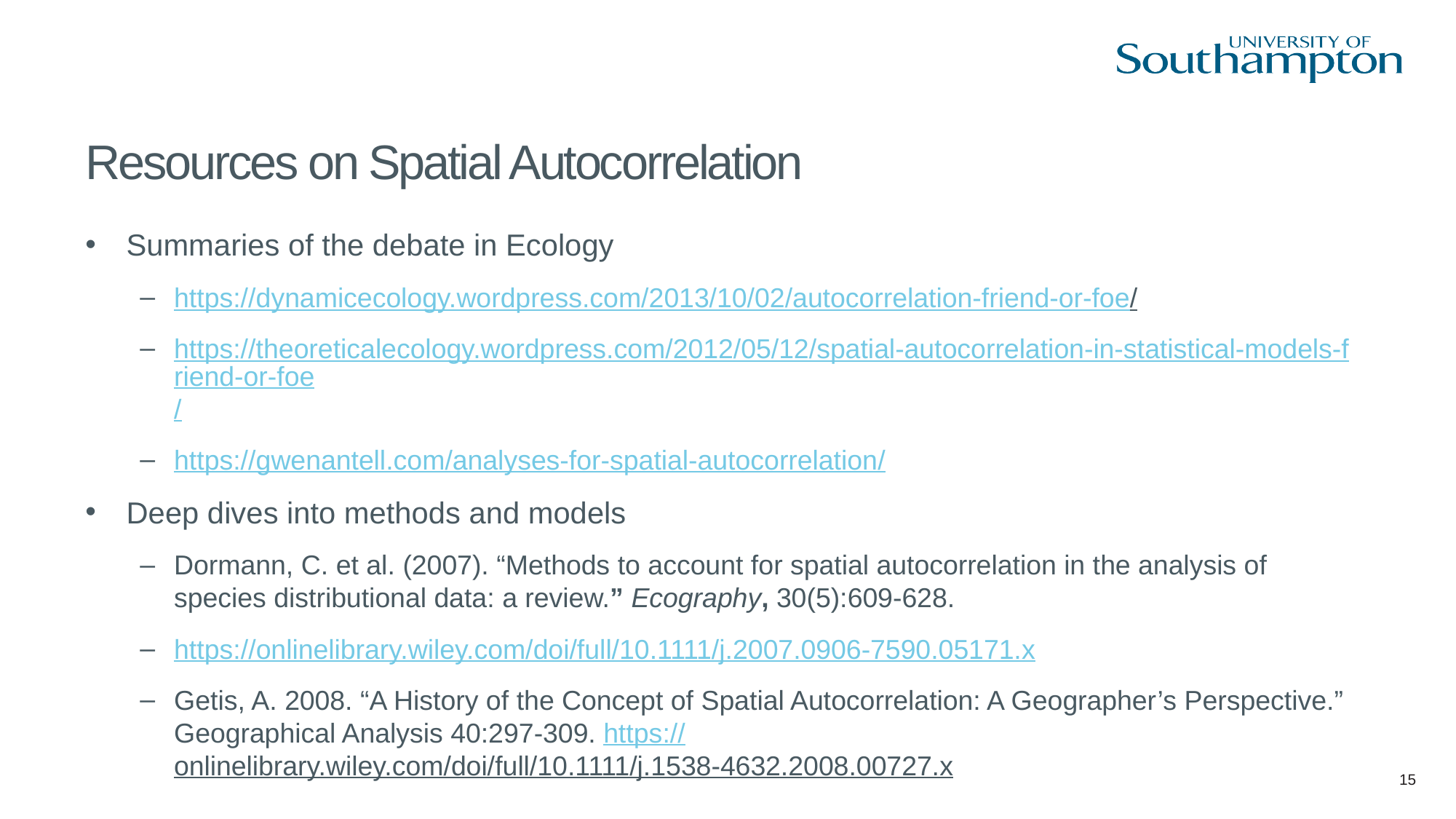

# Resources on Spatial Autocorrelation
Summaries of the debate in Ecology
https://dynamicecology.wordpress.com/2013/10/02/autocorrelation-friend-or-foe/
https://theoreticalecology.wordpress.com/2012/05/12/spatial-autocorrelation-in-statistical-models-friend-or-foe/
https://gwenantell.com/analyses-for-spatial-autocorrelation/
Deep dives into methods and models
Dormann, C. et al. (2007). “Methods to account for spatial autocorrelation in the analysis of species distributional data: a review.” Ecography, 30(5):609-628.
https://onlinelibrary.wiley.com/doi/full/10.1111/j.2007.0906-7590.05171.x
Getis, A. 2008. “A History of the Concept of Spatial Autocorrelation: A Geographer’s Perspective.” Geographical Analysis 40:297-309. https://onlinelibrary.wiley.com/doi/full/10.1111/j.1538-4632.2008.00727.x